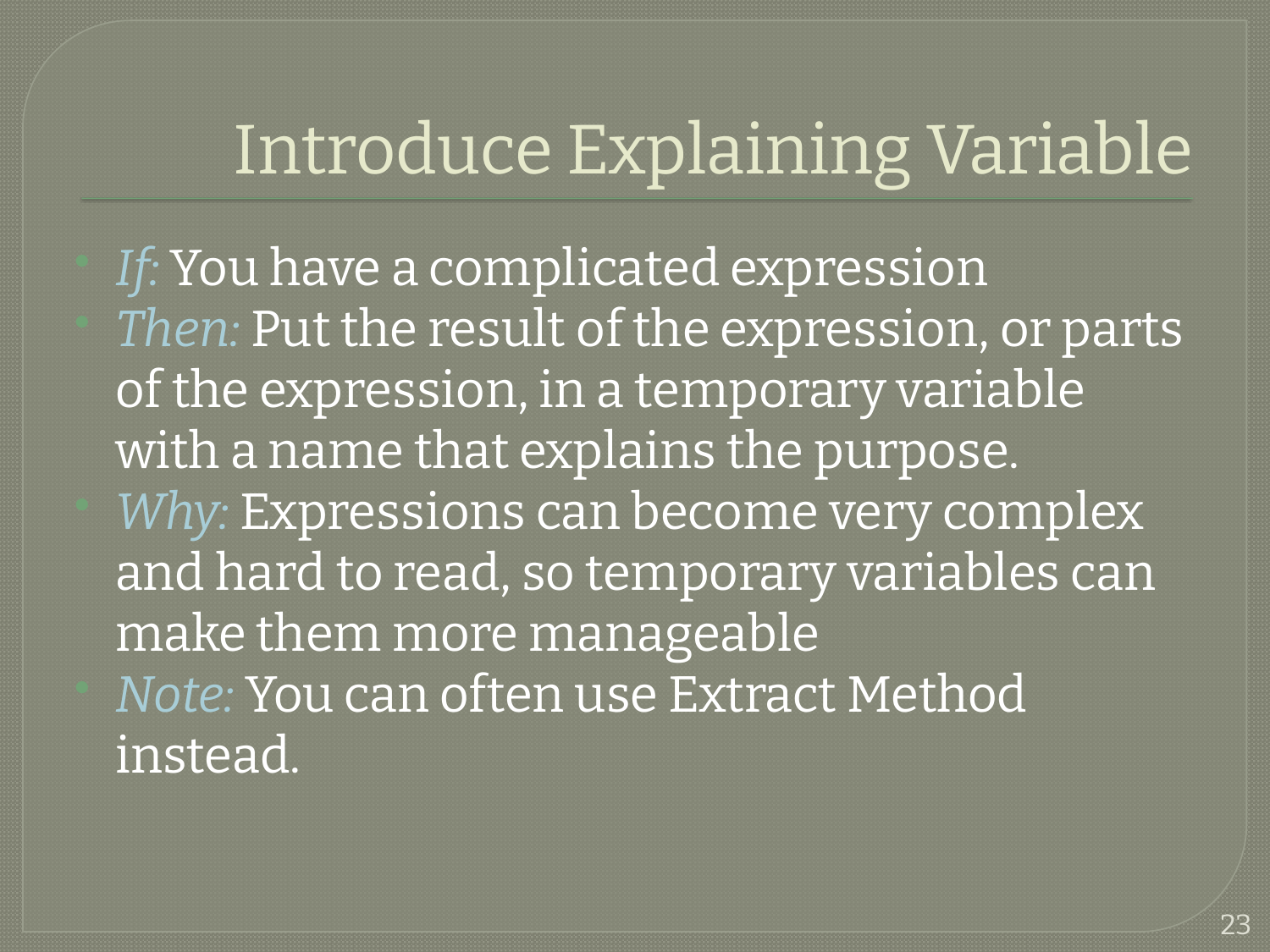

# Introduce Explaining Variable
If: You have a complicated expression
Then: Put the result of the expression, or parts of the expression, in a temporary variable with a name that explains the purpose.
Why: Expressions can become very complex and hard to read, so temporary variables can make them more manageable
Note: You can often use Extract Method instead.
23